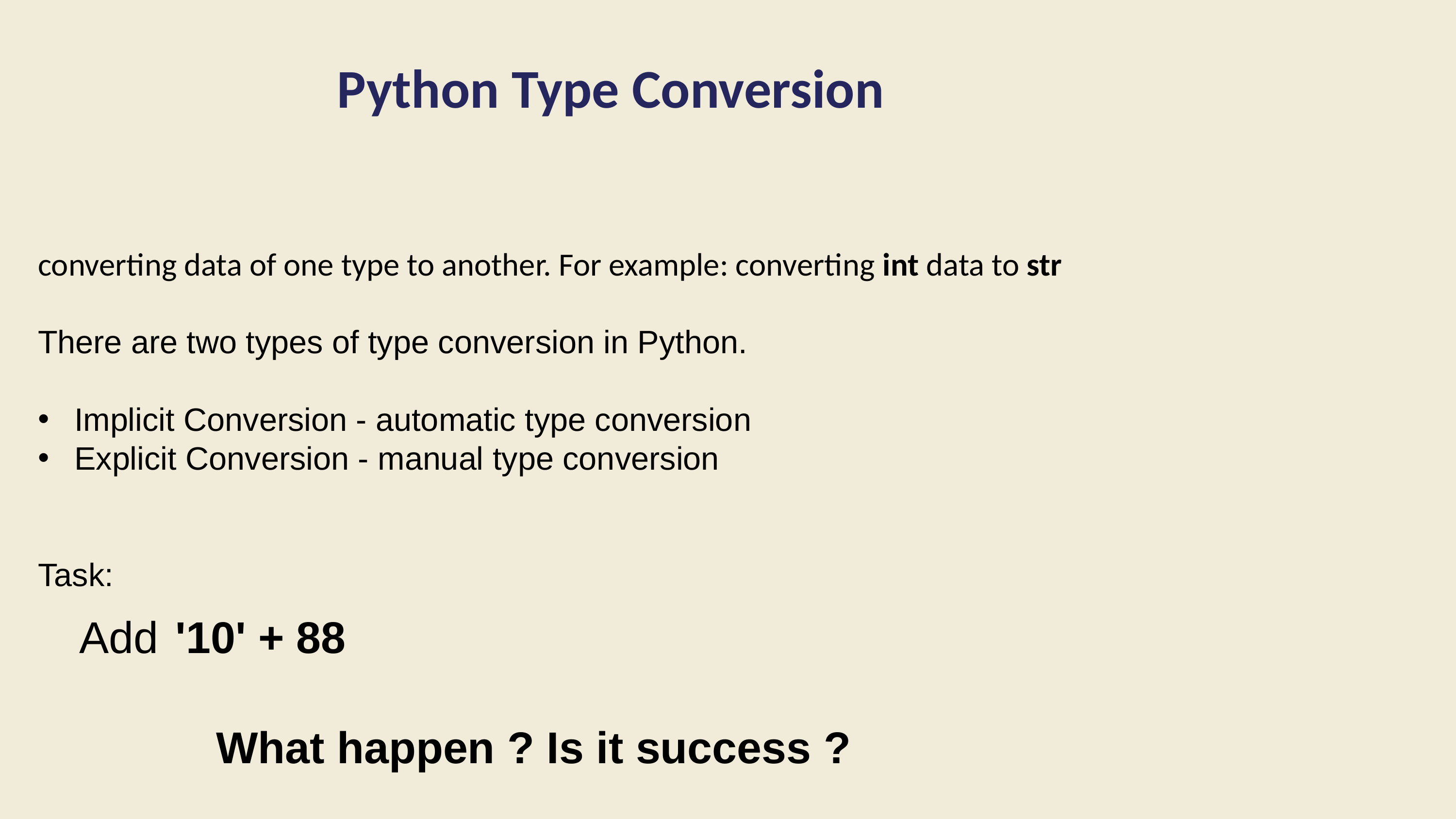

Python Type Conversion

converting data of one type to another. For example: converting int data to str

There are two types of type conversion in Python.

Implicit Conversion - automatic type conversion
Explicit Conversion - manual type conversion

Task:
  Add '10' + 88

    What happen ? Is it success ?